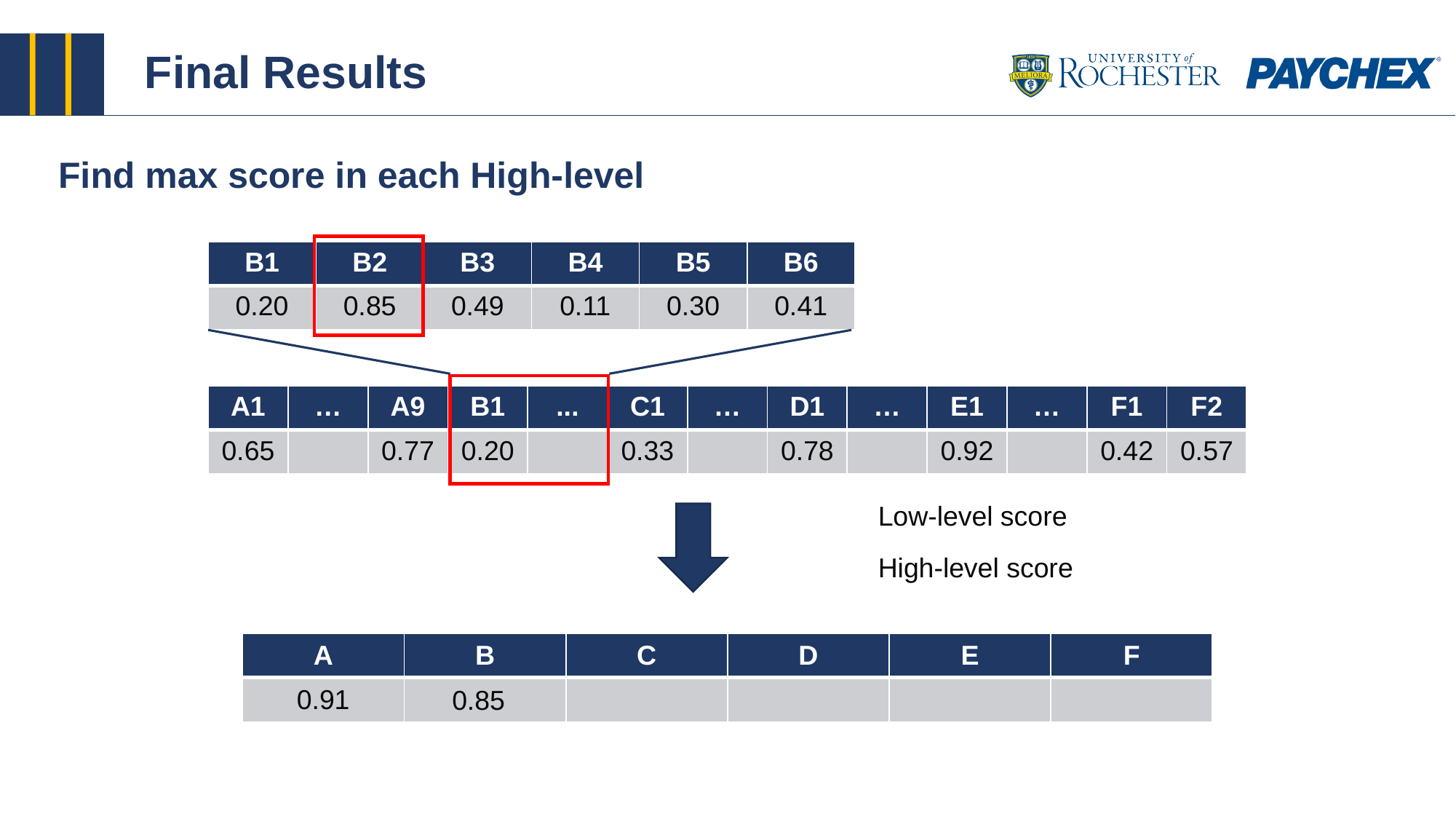

Final Results
Find max score in each High-level

| B1 | B2 | B3 | B4 | B5 | B6 |
| --- | --- | --- | --- | --- | --- |
| 0.20 | 0.85 | 0.49 | 0.11 | 0.30 | 0.41 |

| A1 | … | A9 | B1 | ... | C1 | … | D1 | … | E1 | … | F1 | F2 |
| --- | --- | --- | --- | --- | --- | --- | --- | --- | --- | --- | --- | --- |
| 0.65 |  | 0.77 | 0.20 |  | 0.33 |  | 0.78 |  | 0.92 |  | 0.42 | 0.57 |
Low-level score

High-level score
| A | B | C | D | E | F |
| --- | --- | --- | --- | --- | --- |
| 0.91 |  |  |  |  |  |
0.85